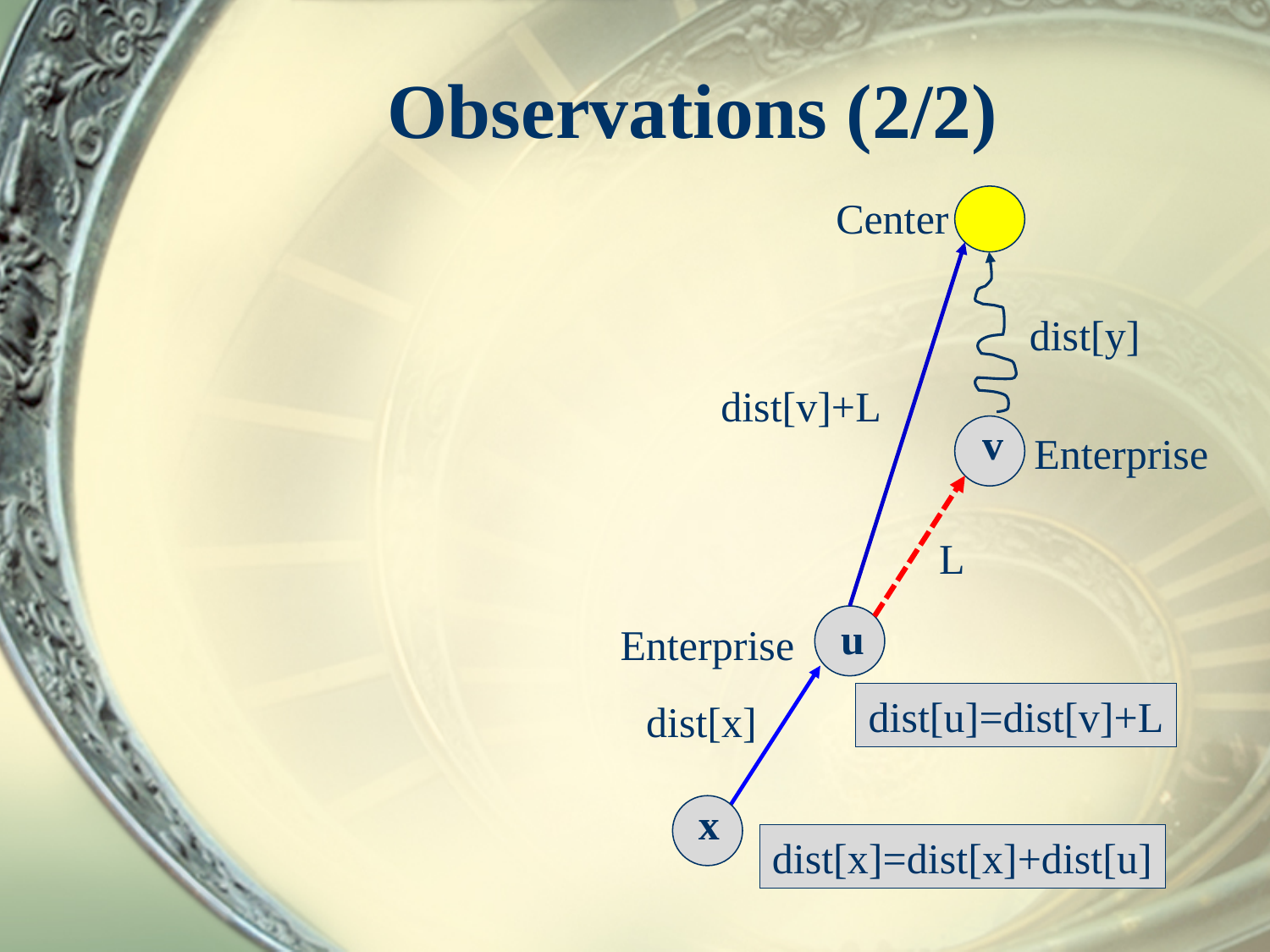

# Observations (2/2)
Center

dist[y]
dist[v]+L
v

Enterprise
L

u
Enterprise
dist[u]=dist[v]+L
dist[x]
x

dist[x]=dist[x]+dist[u]